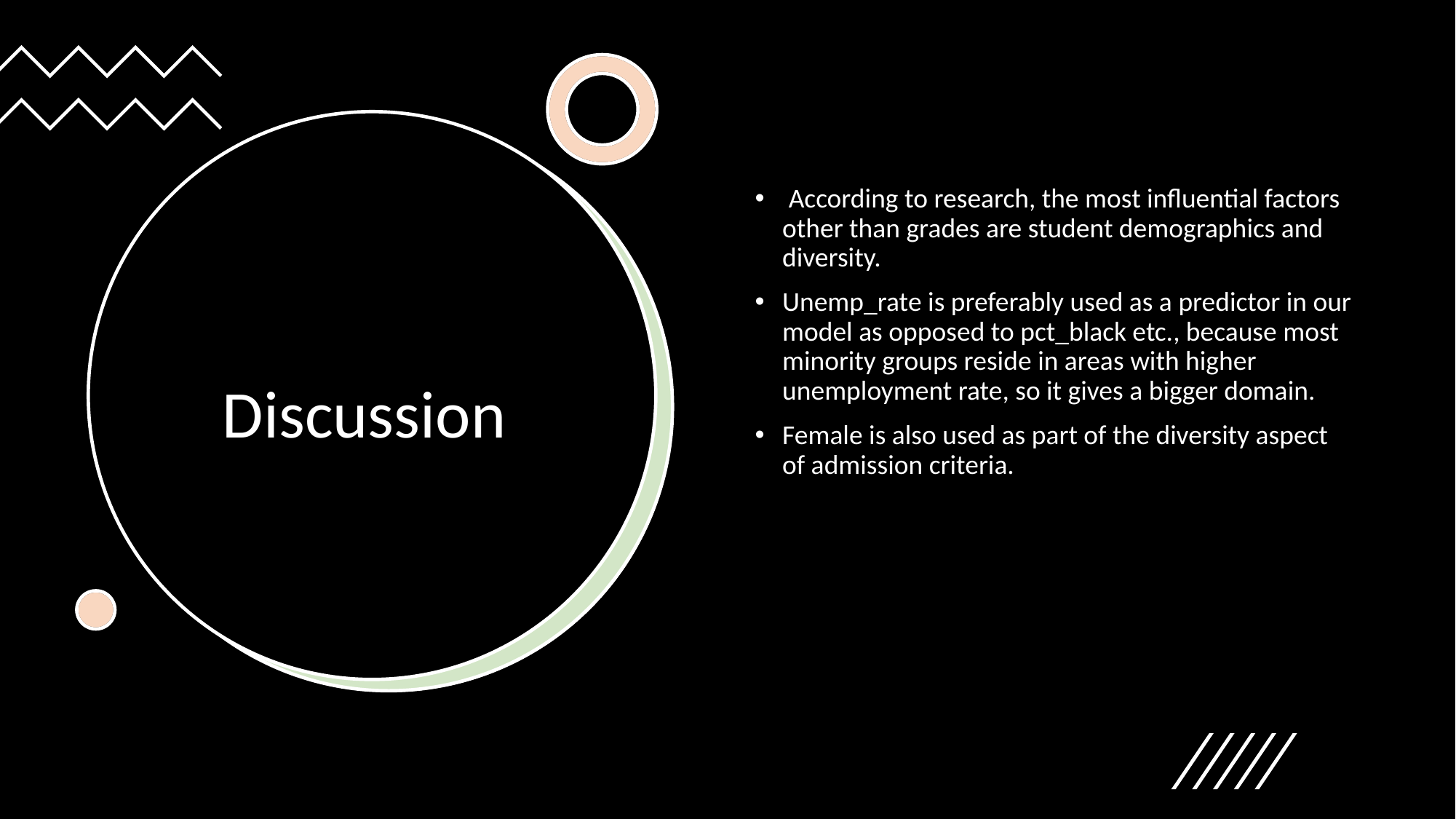

According to research, the most influential factors other than grades are student demographics and diversity.
Unemp_rate is preferably used as a predictor in our model as opposed to pct_black etc., because most minority groups reside in areas with higher unemployment rate, so it gives a bigger domain.
Female is also used as part of the diversity aspect of admission criteria.

# Discussion